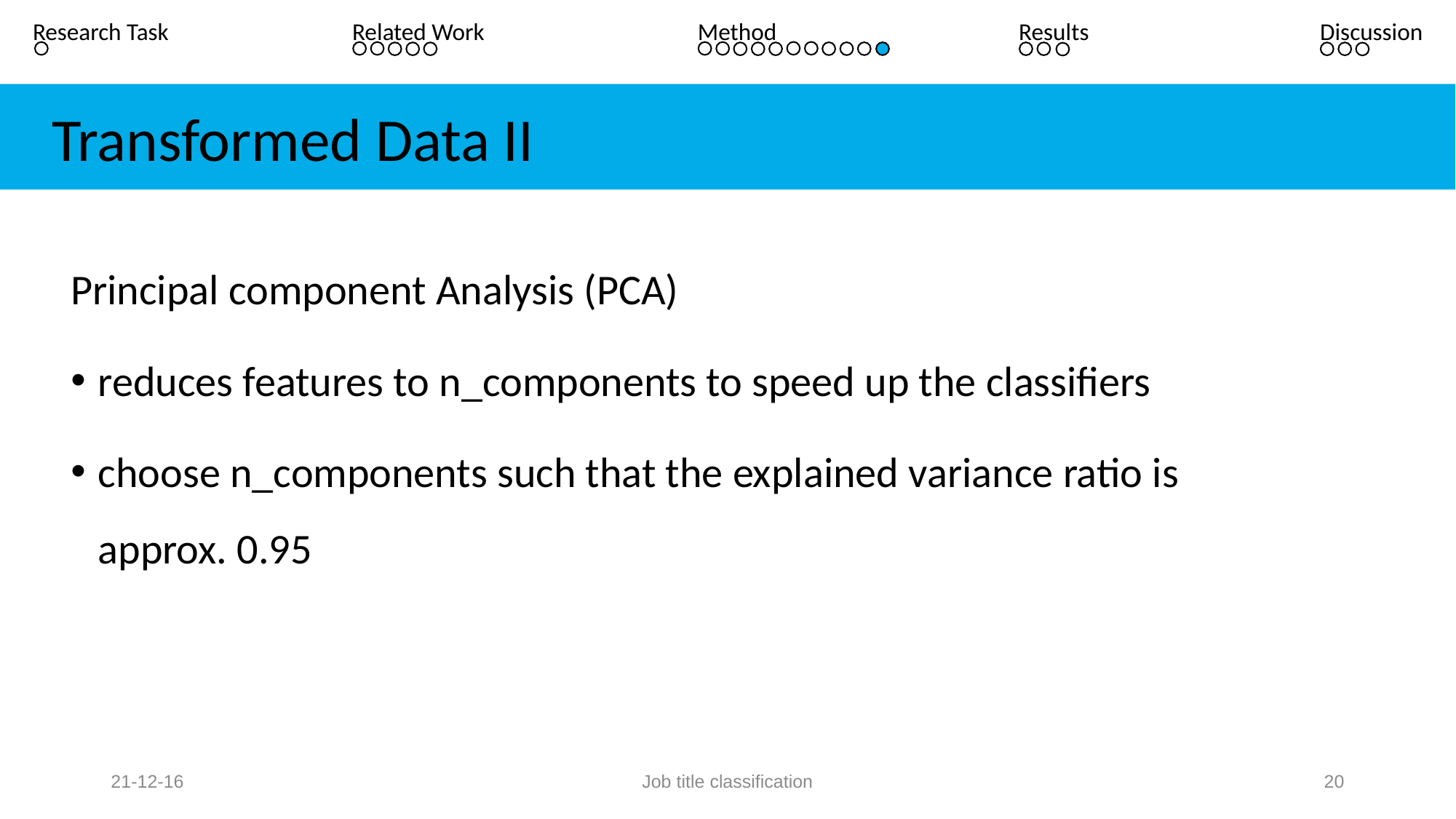

Results
Discussion
Research Task
Related Work
Method

   Transformed Data II
Principal component Analysis (PCA)
reduces features to n_components to speed up the classifiers
choose n_components such that the explained variance ratio is approx. 0.95
21-12-16
Job title classification
20